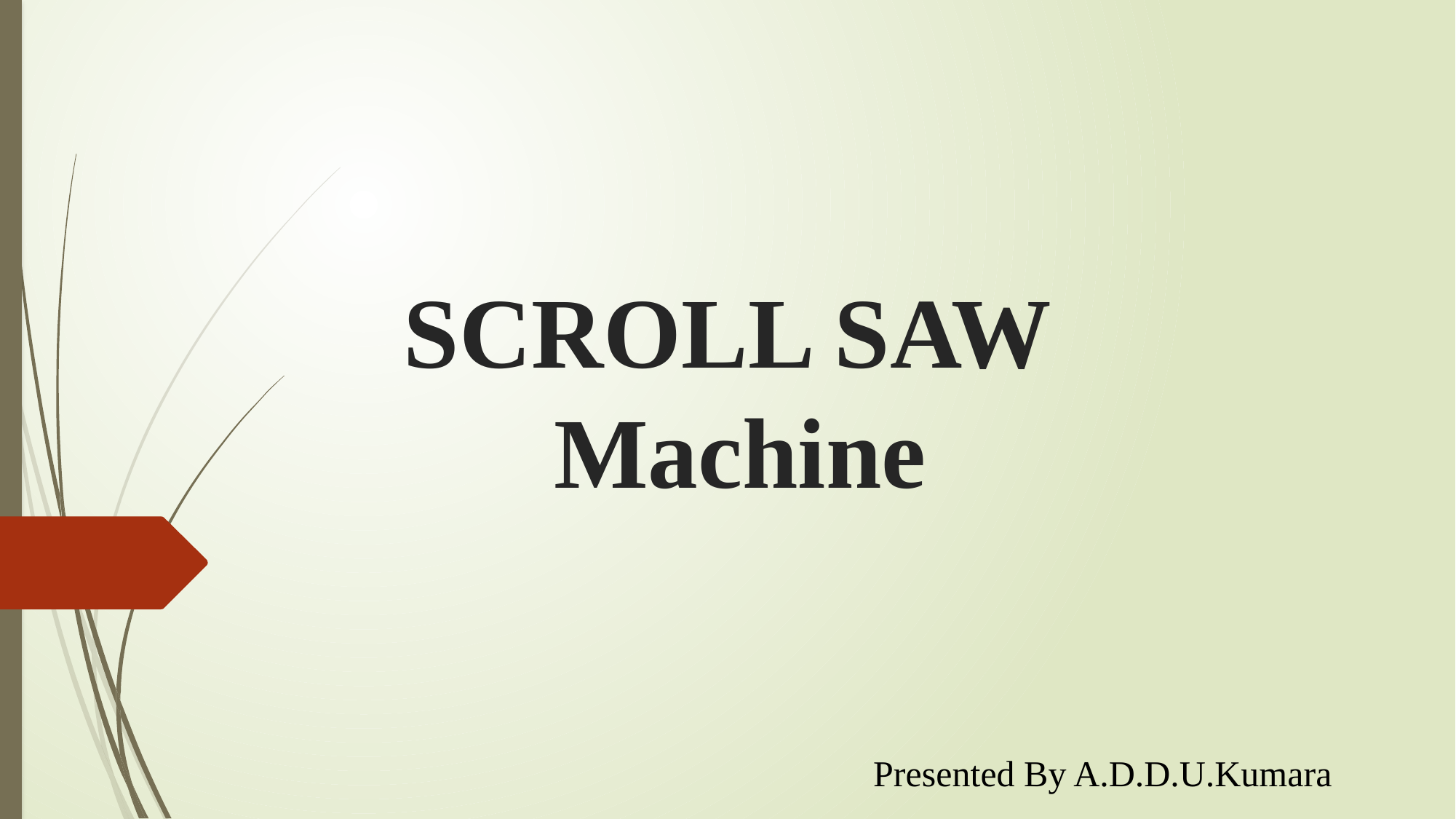

# SCROLL SAW Machine
Presented By A.D.D.U.Kumara